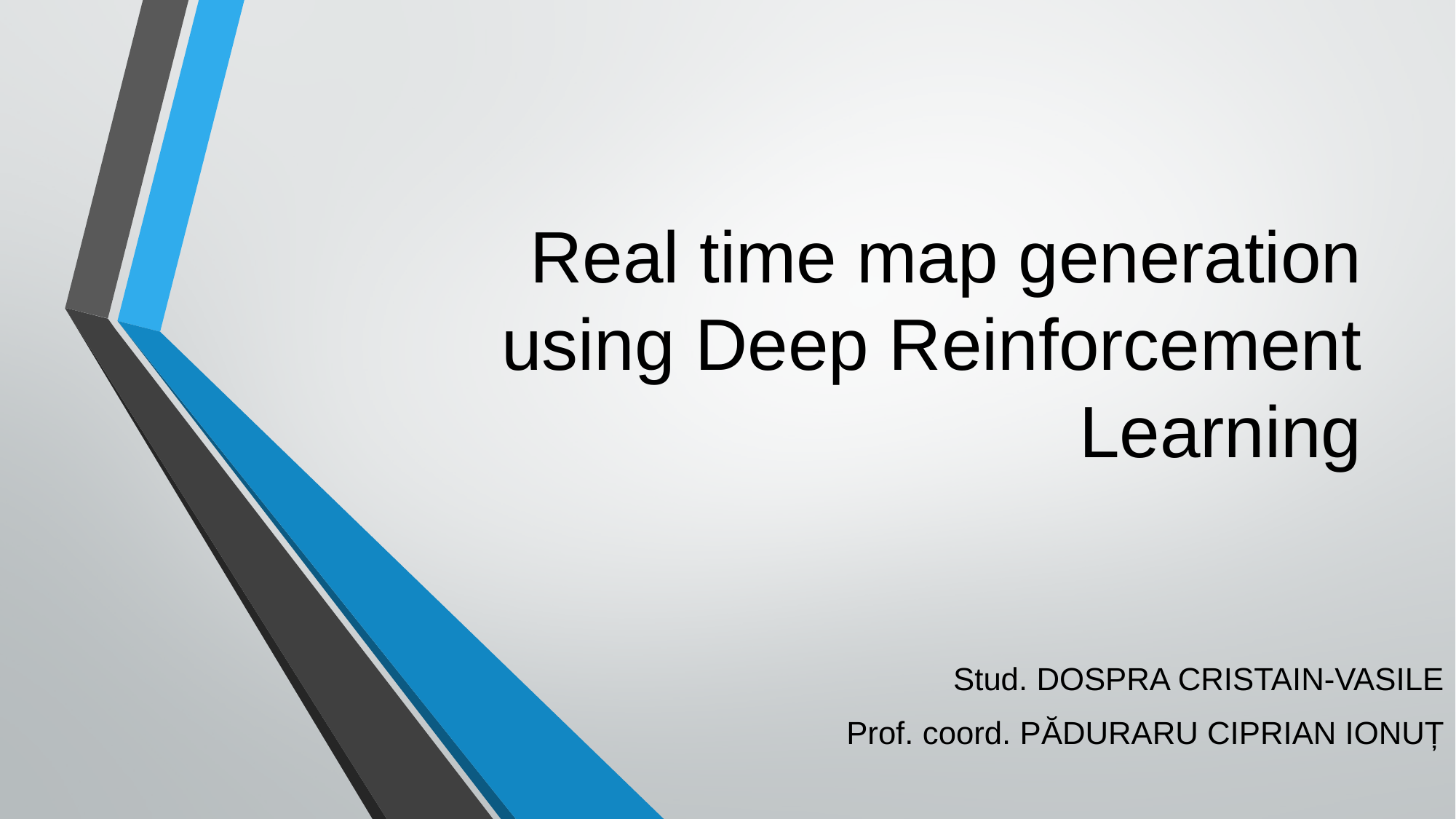

# Real time map generation using Deep Reinforcement Learning
Stud. DOSPRA CRISTAIN-VASILE
Prof. coord. PĂDURARU CIPRIAN IONUȚ